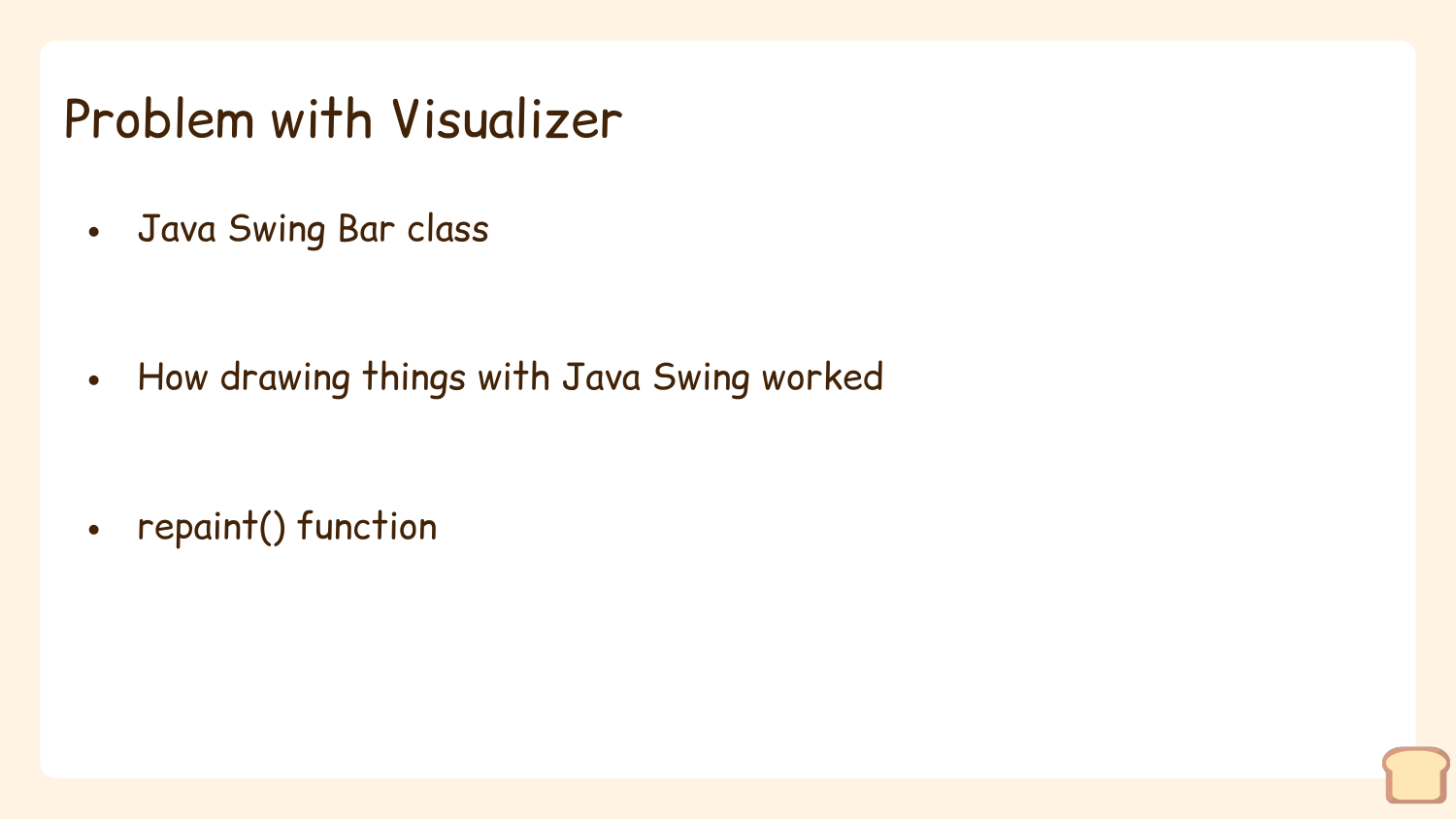

# Problem with Visualizer

Java Swing Bar class

How drawing things with Java Swing worked

repaint() function